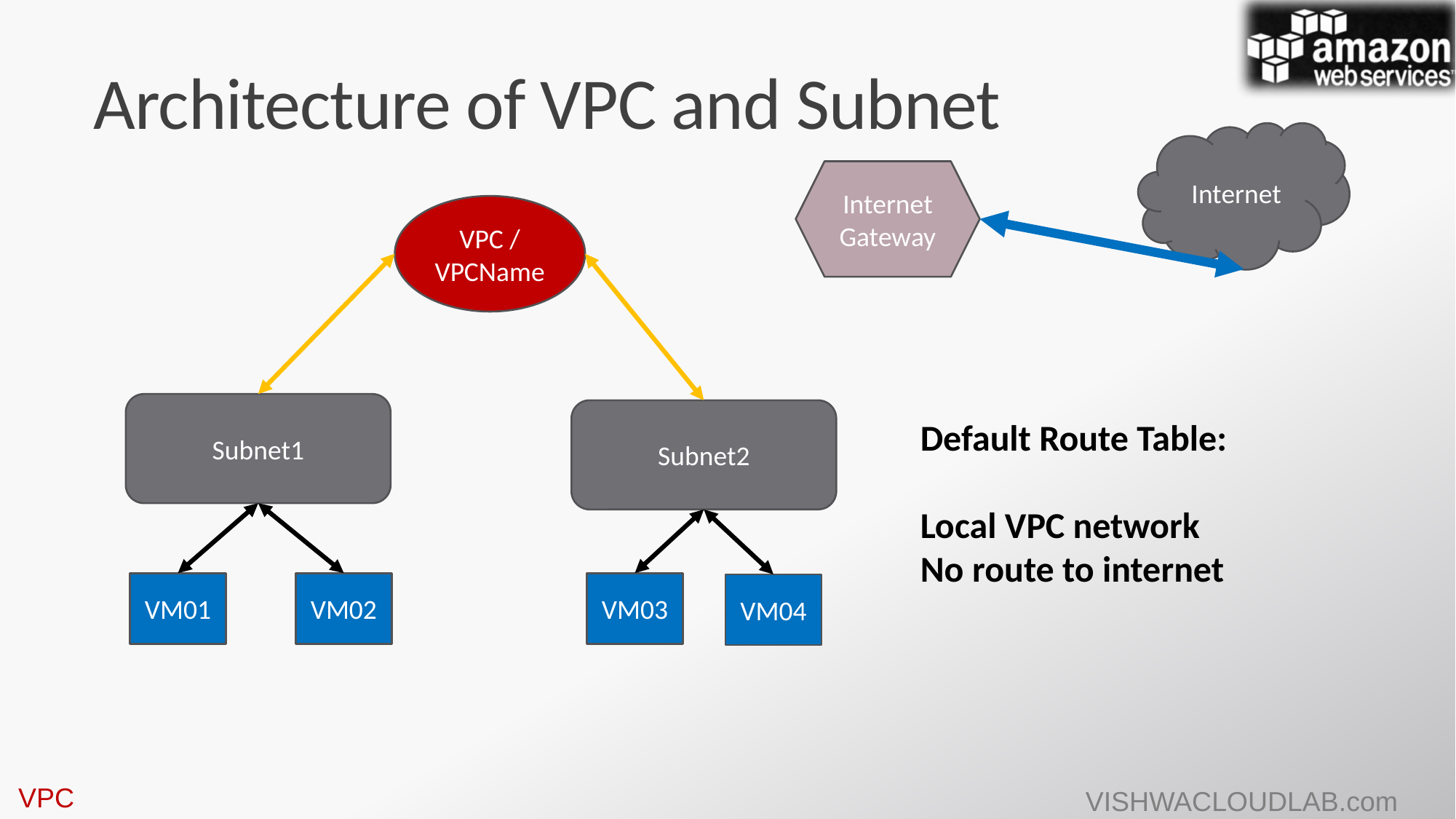

# Architecture of VPC and Subnet
Internet
Internet Gateway
VPC / VPCName
Subnet1
Subnet2
Default Route Table:

Local VPC network
No route to internet
VM01
VM02
VM03
VM04